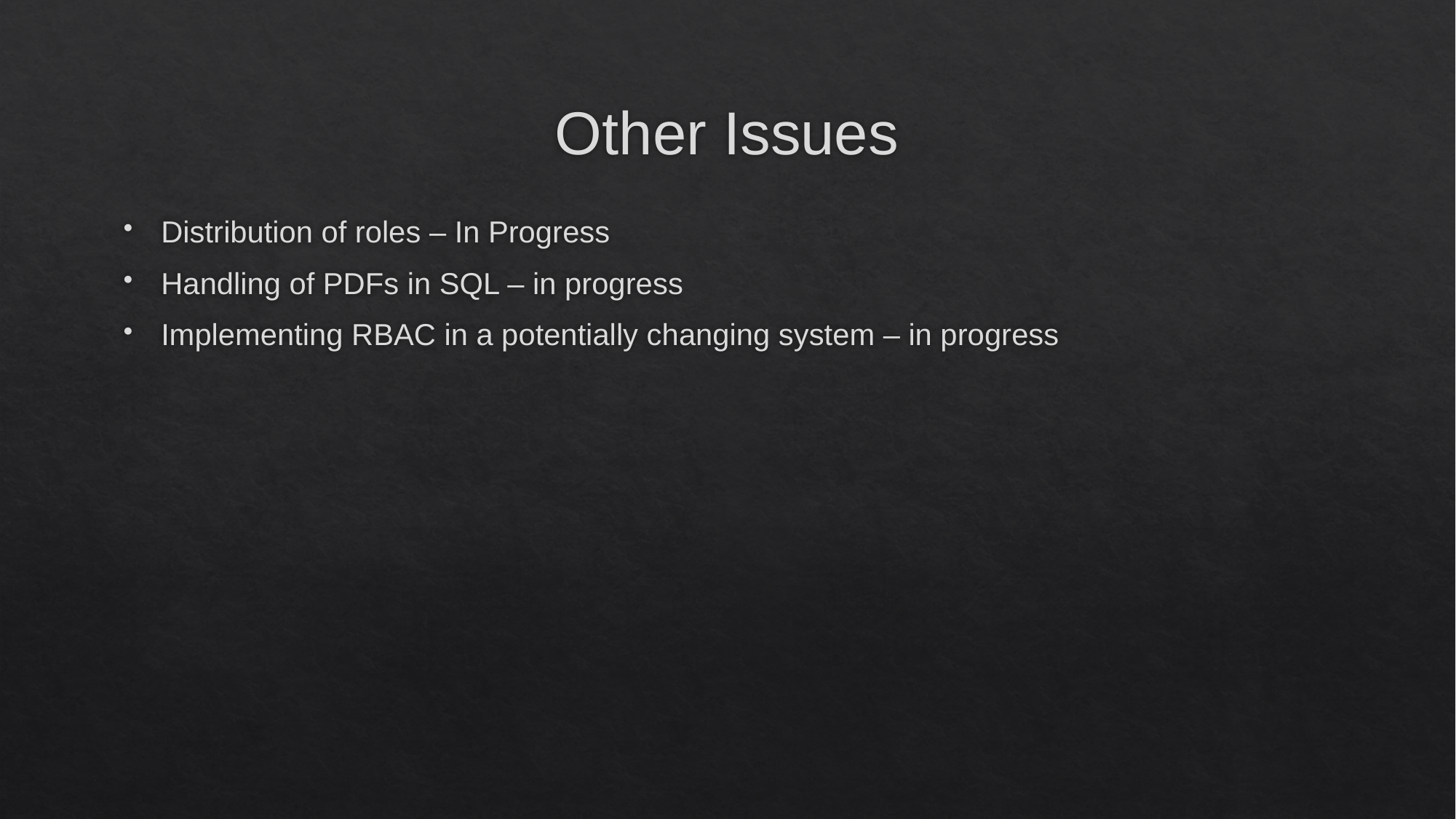

# Other Issues
Distribution of roles – In Progress
Handling of PDFs in SQL – in progress
Implementing RBAC in a potentially changing system – in progress